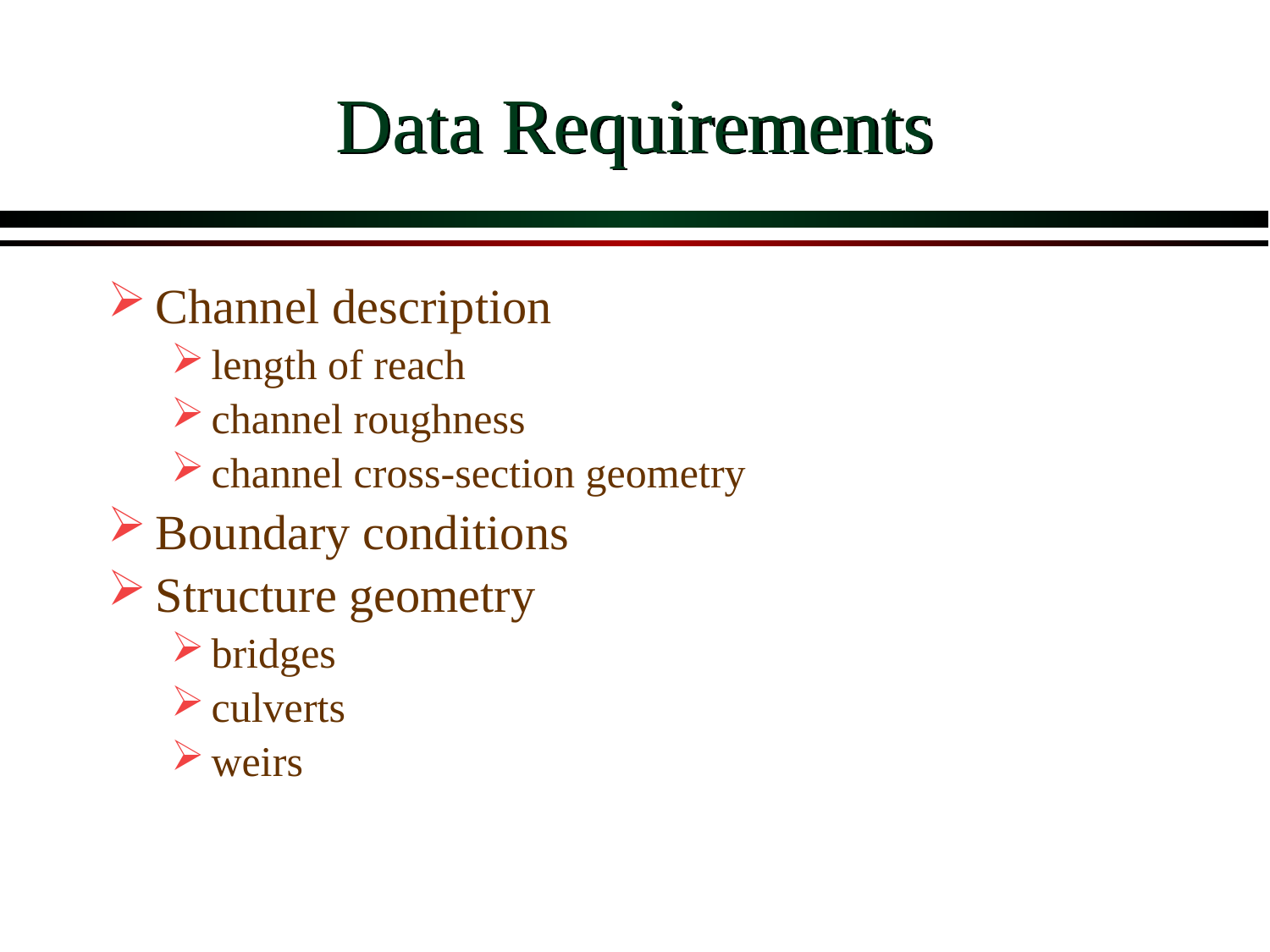

# Data Requirements
Channel description
length of reach
channel roughness
channel cross-section geometry
Boundary conditions
Structure geometry
bridges
culverts
weirs